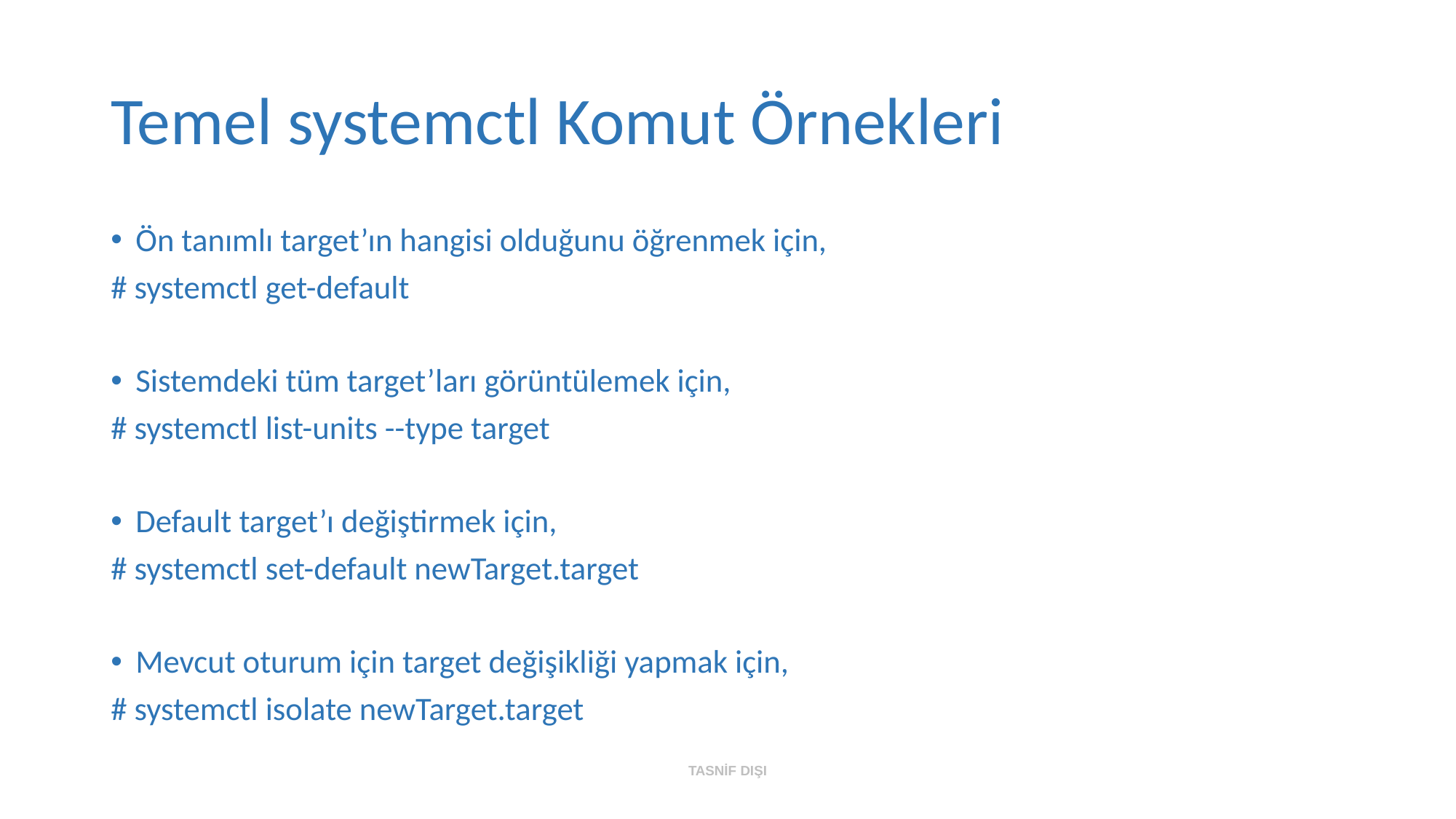

# Temel systemctl Komut Örnekleri
Ön tanımlı target’ın hangisi olduğunu öğrenmek için,
# systemctl get-default

Sistemdeki tüm target’ları görüntülemek için,
# systemctl list-units --type target

Default target’ı değiştirmek için,
# systemctl set-default newTarget.target

Mevcut oturum için target değişikliği yapmak için,
# systemctl isolate newTarget.target

TASNİF DIŞI